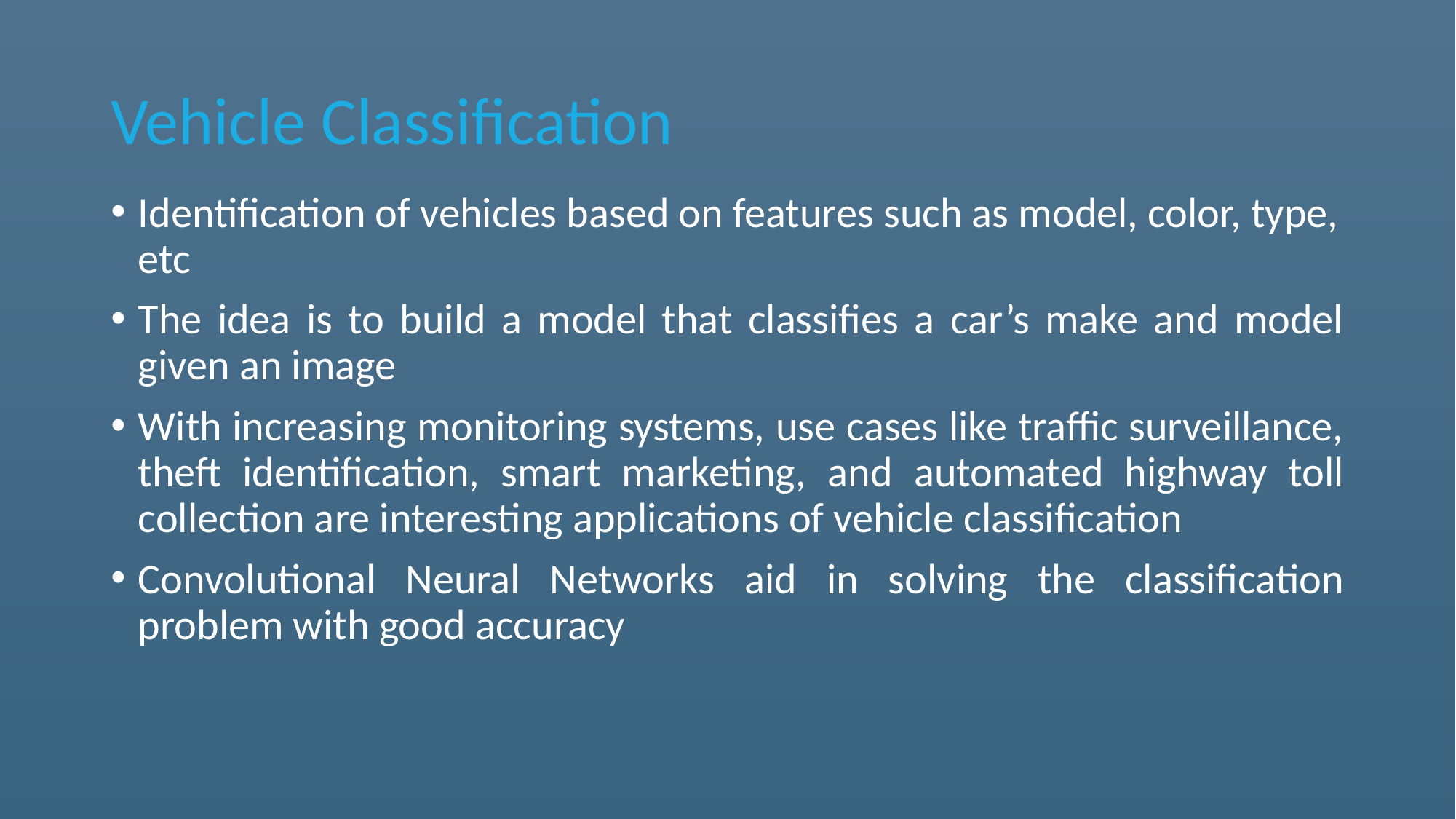

# Vehicle Classification
Identification of vehicles based on features such as model, color, type, etc
The idea is to build a model that classifies a car’s make and model given an image
With increasing monitoring systems, use cases like traffic surveillance, theft identification, smart marketing, and automated highway toll collection are interesting applications of vehicle classification
Convolutional Neural Networks aid in solving the classification problem with good accuracy